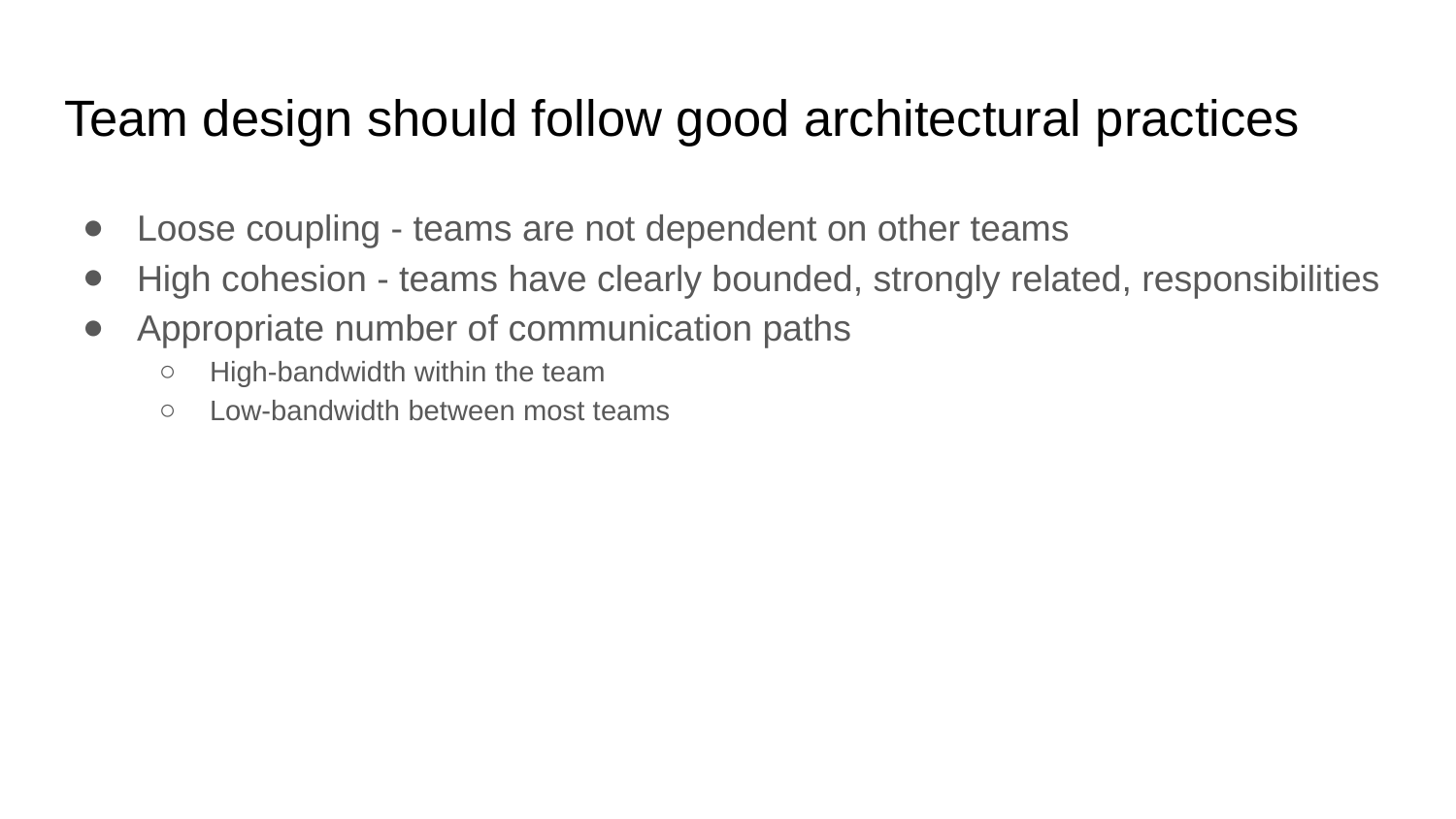

# Team design should follow good architectural practices

Loose coupling - teams are not dependent on other teams
High cohesion - teams have clearly bounded, strongly related, responsibilities
Appropriate number of communication paths
High-bandwidth within the team
Low-bandwidth between most teams